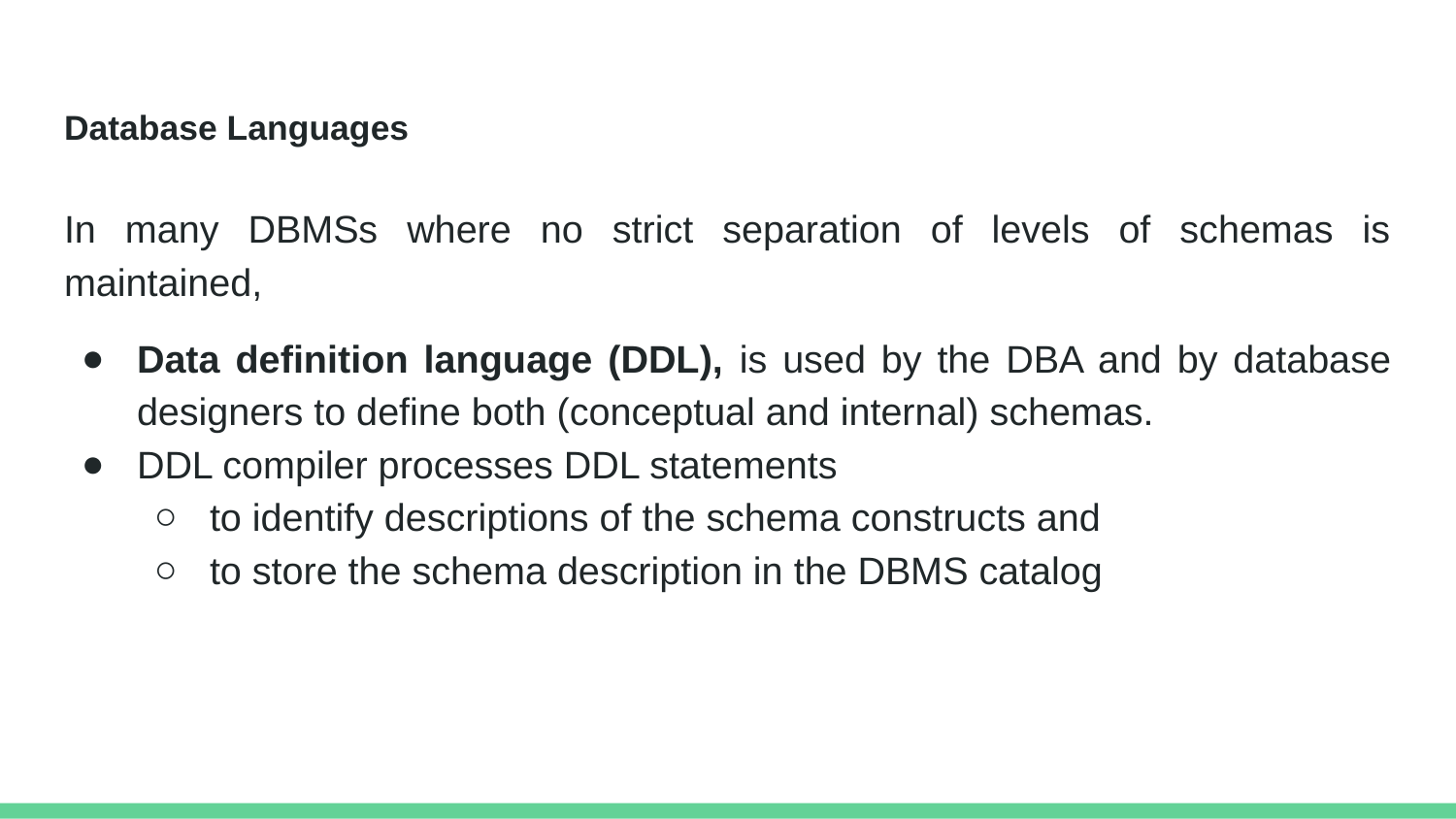

# Database Languages
In many DBMSs where no strict separation of levels of schemas is maintained,
Data definition language (DDL), is used by the DBA and by database designers to define both (conceptual and internal) schemas.
DDL compiler processes DDL statements
to identify descriptions of the schema constructs and
to store the schema description in the DBMS catalog